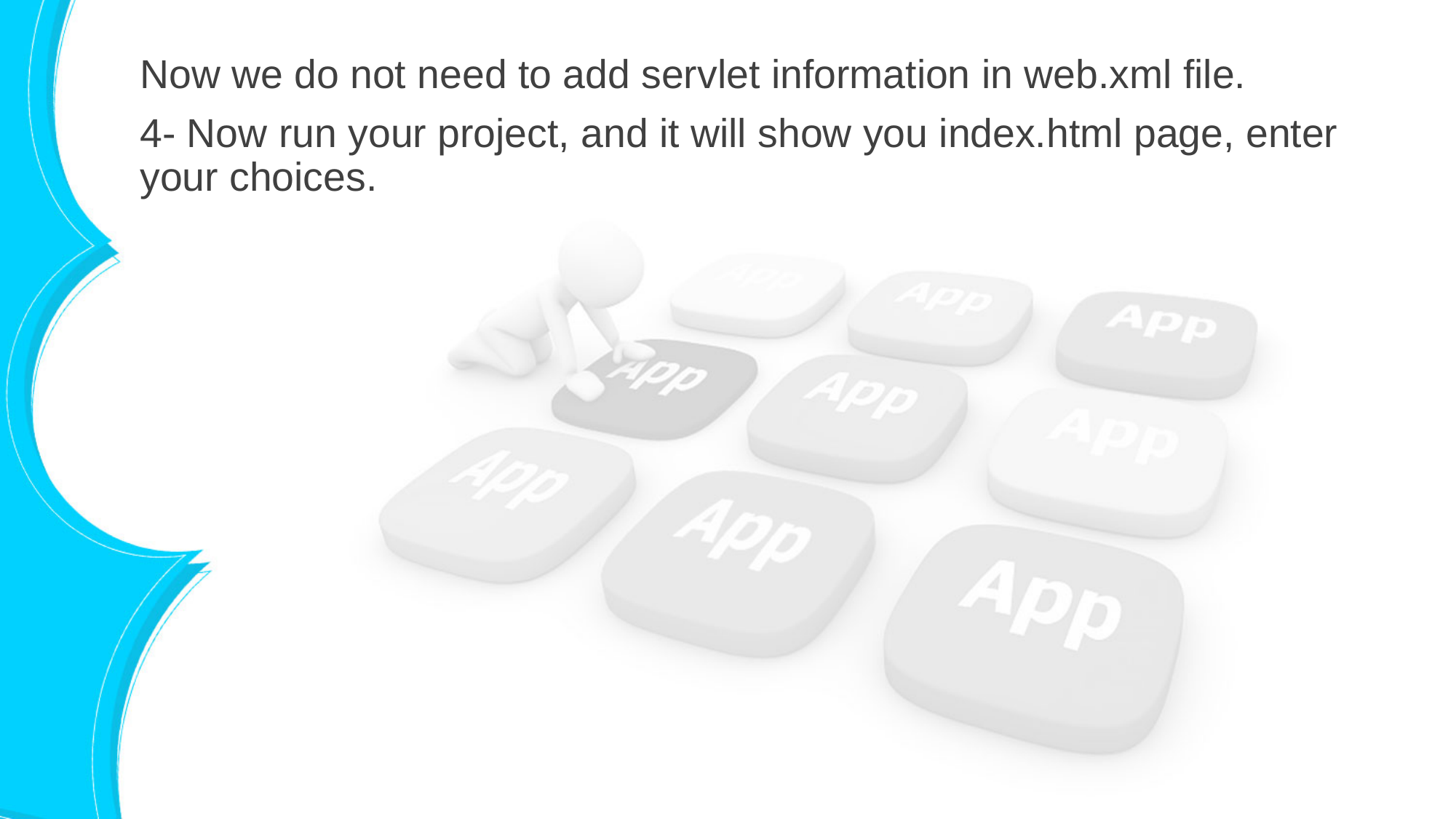

Now we do not need to add servlet information in web.xml file.
4- Now run your project, and it will show you index.html page, enter your choices.